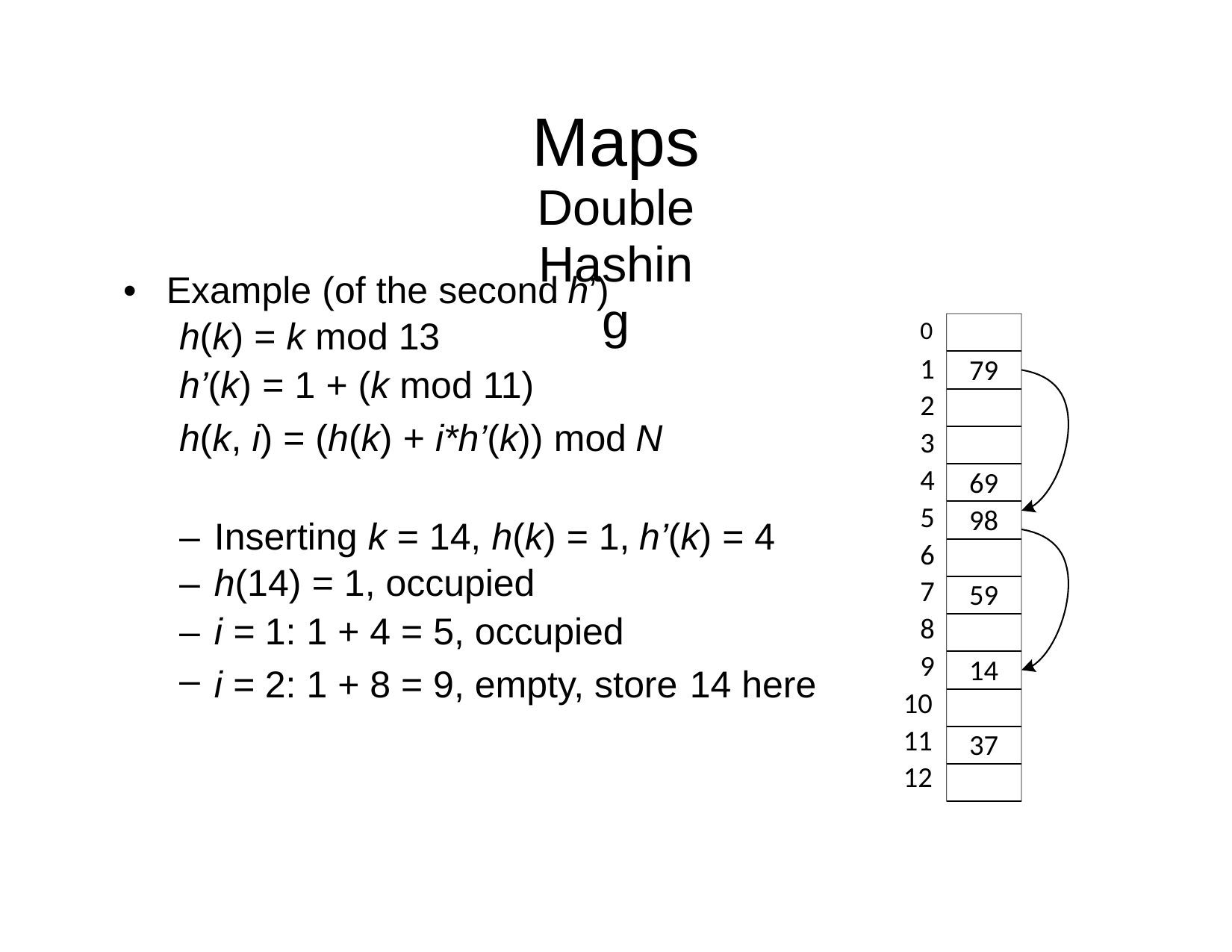

Maps
Double Hashing
•
Example (of the second
h(k) = k mod 13
h’(k) = 1 + (k mod 11)
h’)

0
1
2
3
4
5
6
7
8
9
10
11
12

79

h(k, i) = (h(k) + i*h’(k)) mod
N

69

98
–
–
–
–
Inserting k = 14, h(k) = 1,
h(14) = 1, occupied
i = 1: 1 + 4 = 5, occupied
h’(k)
=
4

59

14

i = 2: 1 + 8 = 9, empty, store
14 here

37